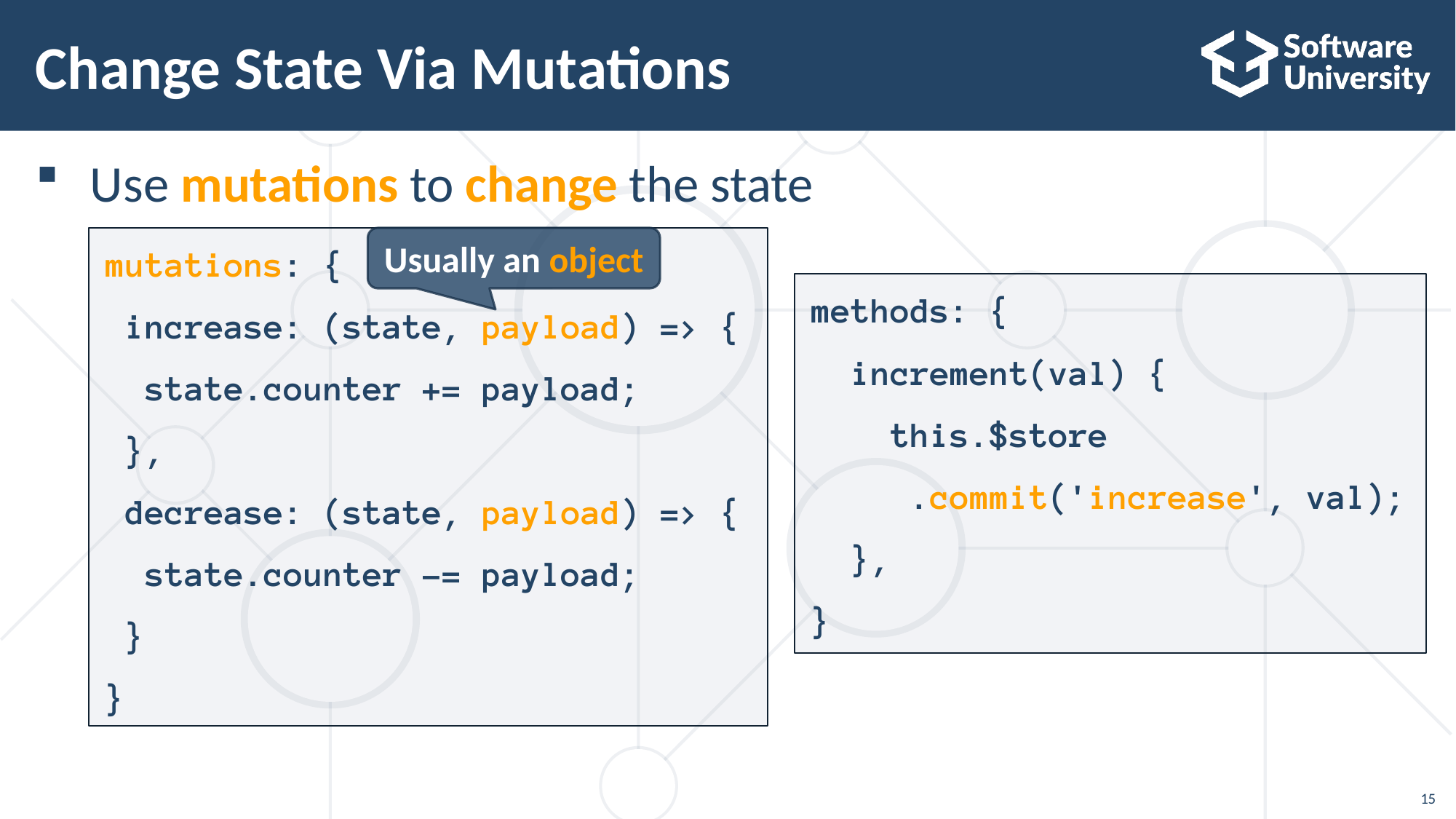

# Change State Via Mutations
Use mutations to change the state
mutations: {
 increase: (state, payload) => {
  state.counter += payload;
 },
 decrease: (state, payload) => {
  state.counter -= payload;
 }
}
Usually an object
methods: {
  increment(val) {
    this.$store
     .commit('increase', val);
  },
}
15